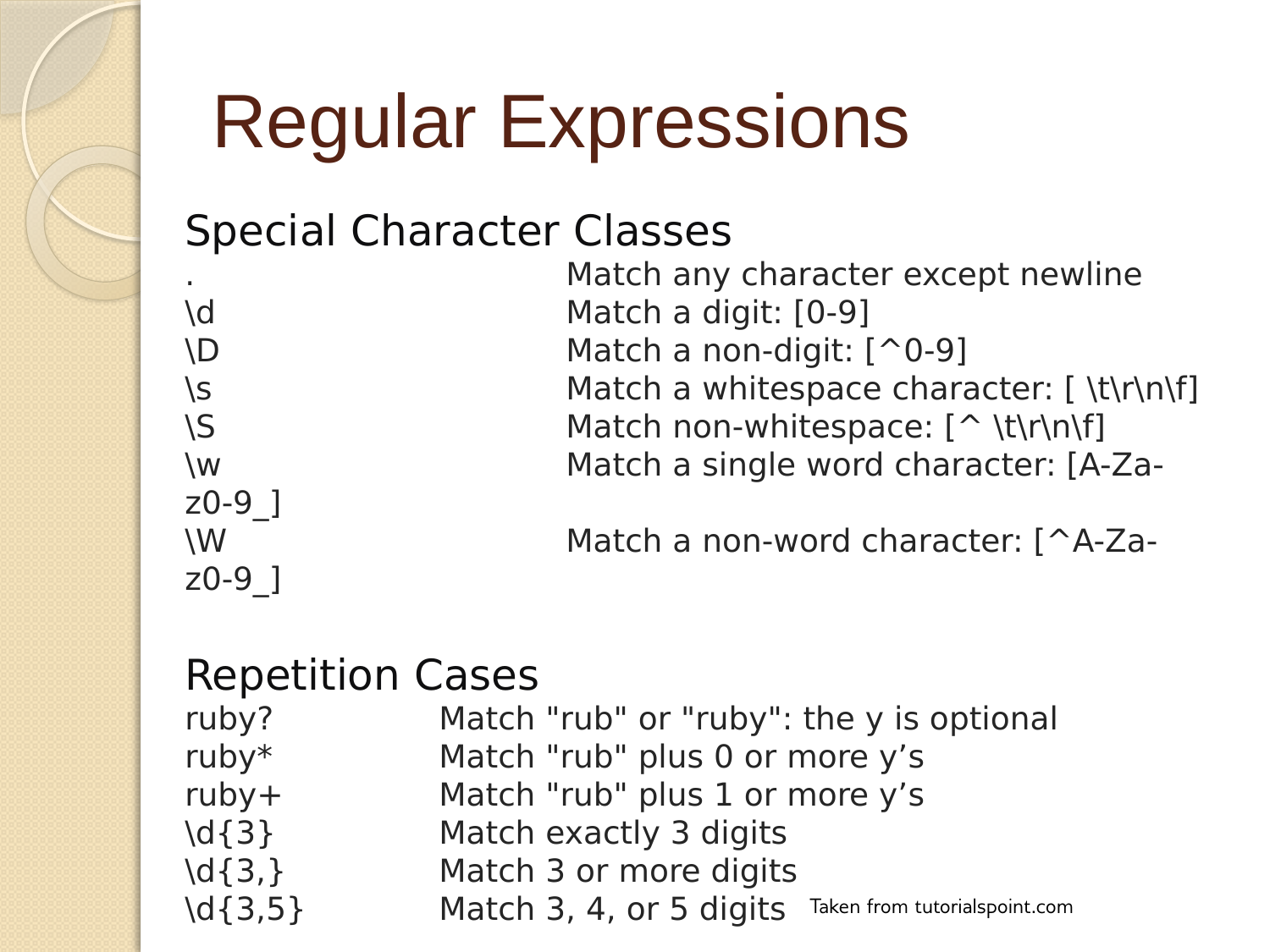

# Regular Expressions
Special Character Classes
.			Match any character except newline
\d			Match a digit: [0-9]
\D			Match a non-digit: [^0-9]
\s			Match a whitespace character: [ \t\r\n\f]
\S			Match non-whitespace: [^ \t\r\n\f]
\w			Match a single word character: [A-Za-z0-9_]
\W			Match a non-word character: [^A-Za-z0-9_]

Repetition Cases
ruby?		Match "rub" or "ruby": the y is optional
ruby*		Match "rub" plus 0 or more y’s
ruby+		Match "rub" plus 1 or more y’s
\d{3}		Match exactly 3 digits
\d{3,}		Match 3 or more digits
\d{3,5}		Match 3, 4, or 5 digits
Taken from tutorialspoint.com